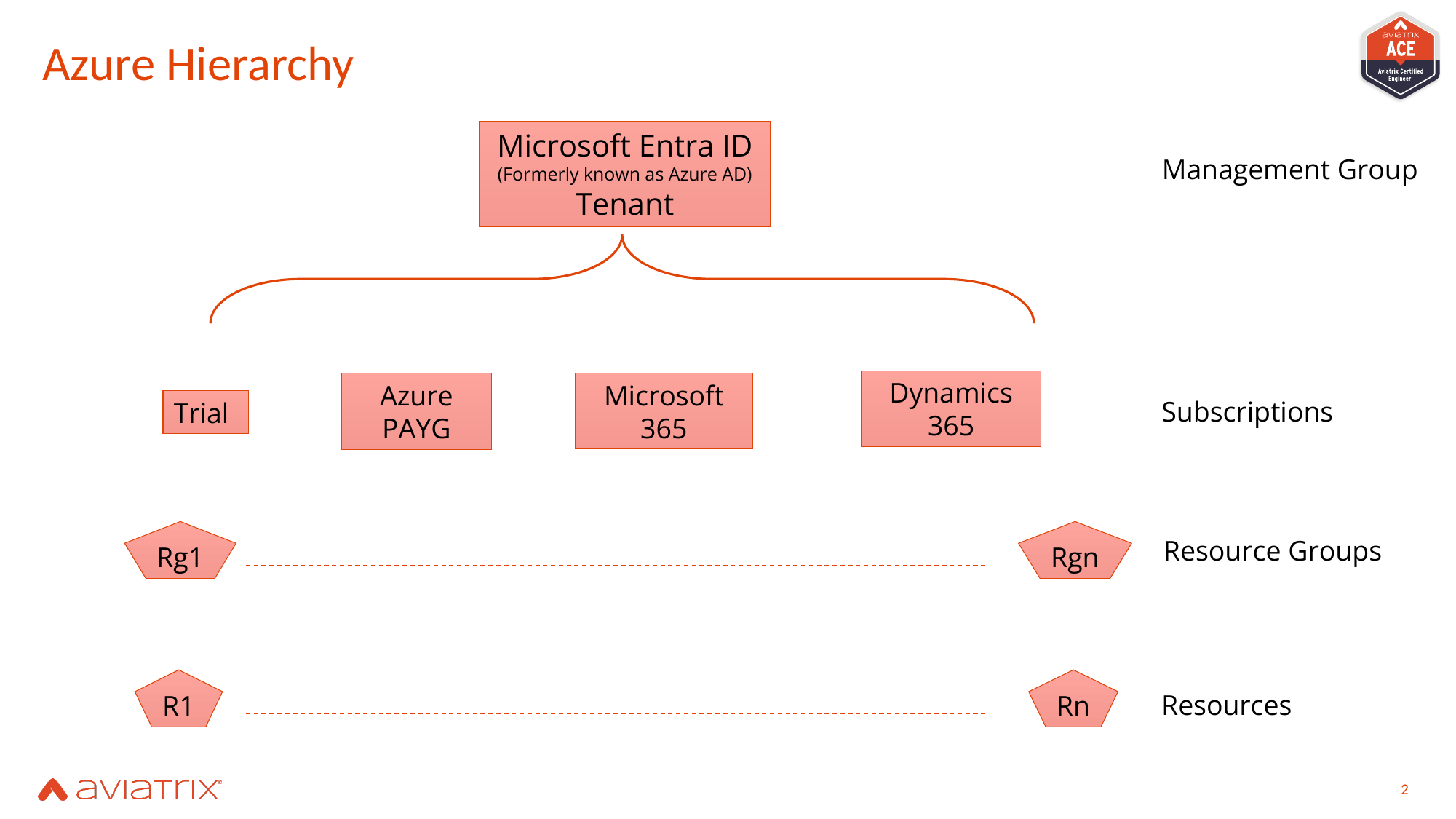

# Azure Hierarchy
Microsoft Entra ID (Formerly known as Azure AD) Tenant
Management Group
Dynamics 365
Microsoft 365
Azure PAYG
Subscriptions
Trial
Rg1
Rgn
Resource Groups
R1
Rn
Resources
2